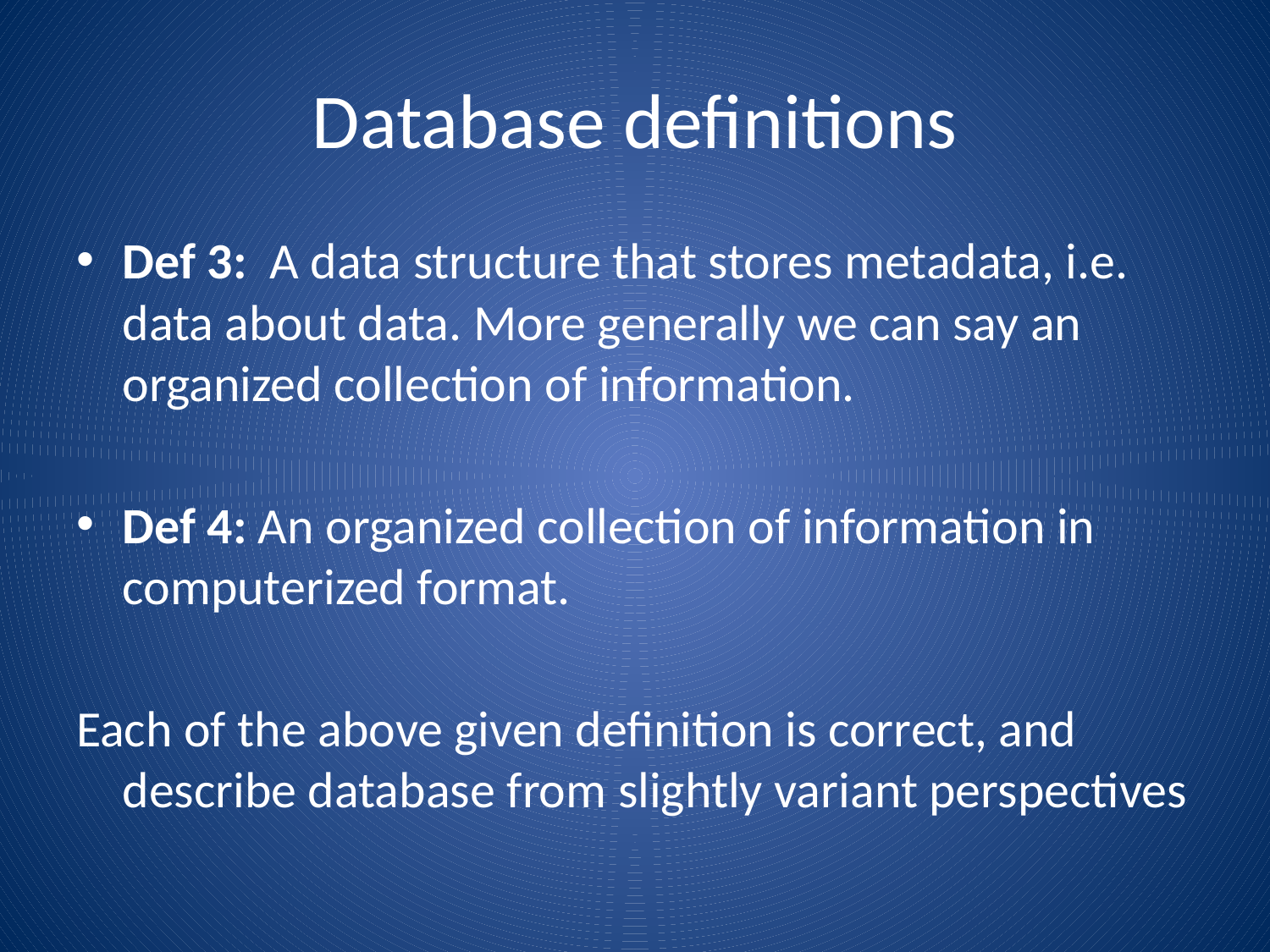

# Database definitions
Def 3:  A data structure that stores metadata, i.e. data about data. More generally we can say an organized collection of information.

Def 4: An organized collection of information in computerized format.

Each of the above given definition is correct, and describe database from slightly variant perspectives